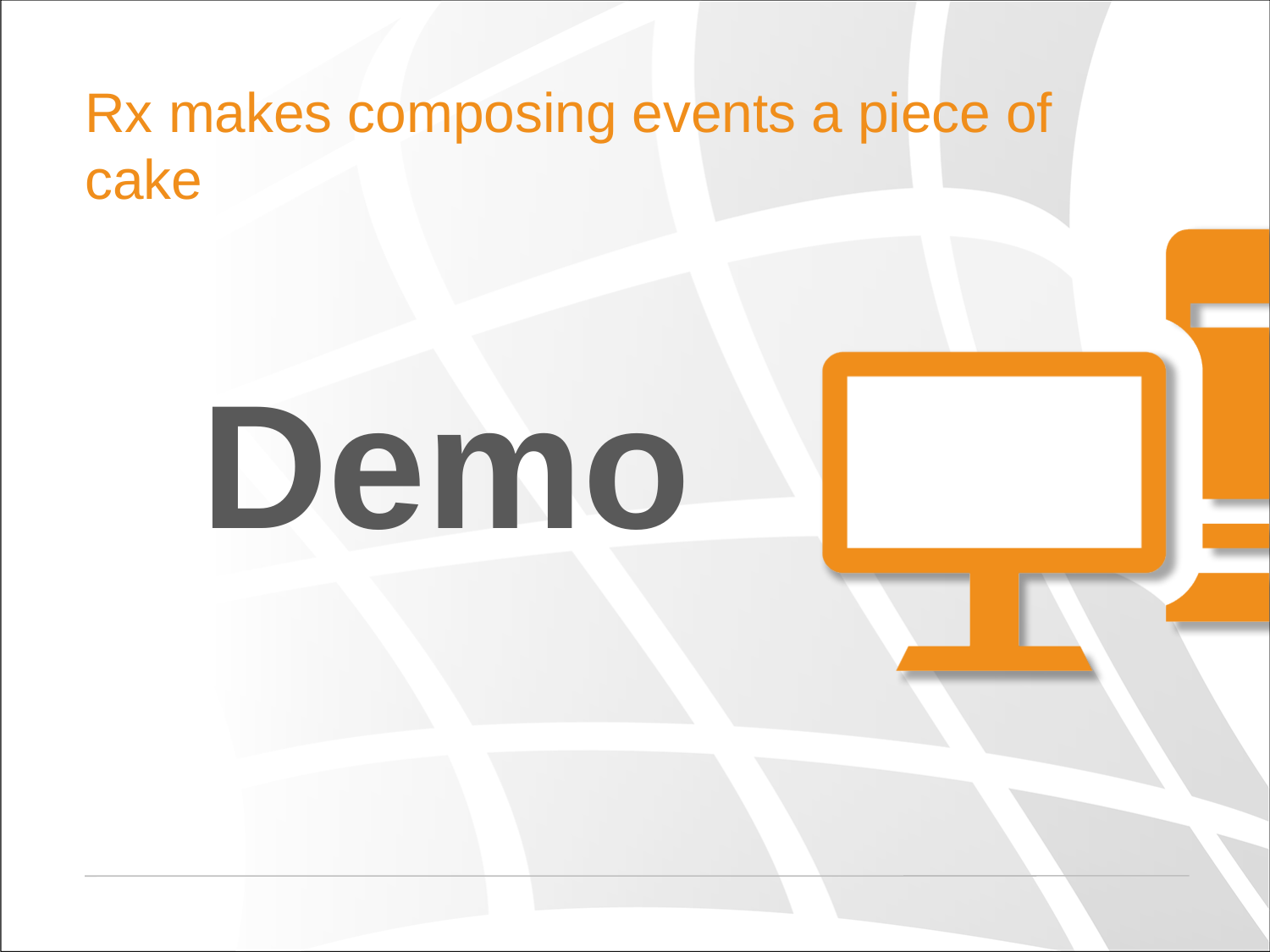

# Rx makes composing events a piece of cake